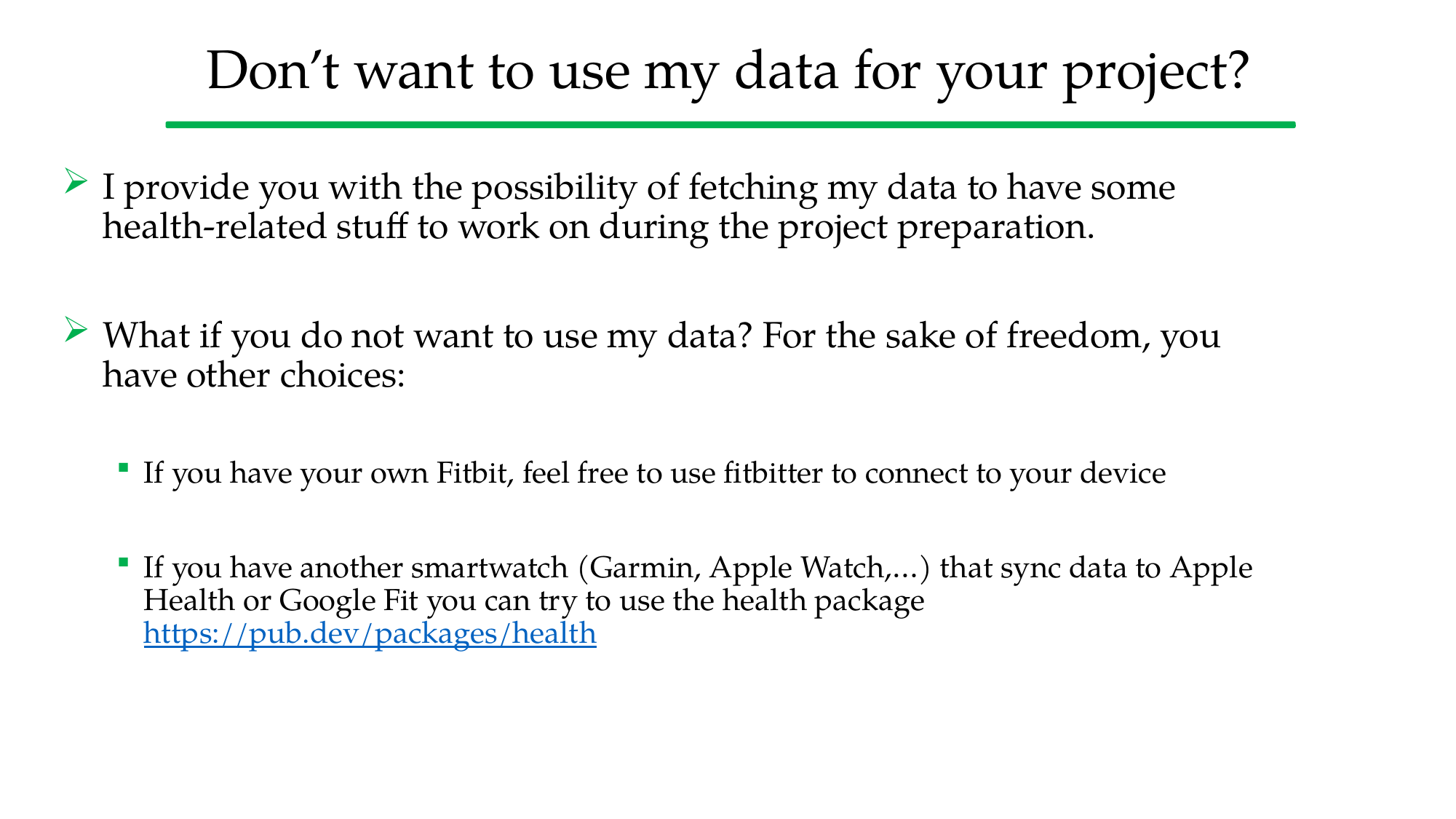

# Don’t want to use my data for your project?
I provide you with the possibility of fetching my data to have some health-related stuff to work on during the project preparation.

What if you do not want to use my data? For the sake of freedom, you have other choices:

If you have your own Fitbit, feel free to use fitbitter to connect to your device

If you have another smartwatch (Garmin, Apple Watch,…) that sync data to Apple Health or Google Fit you can try to use the health package https://pub.dev/packages/health